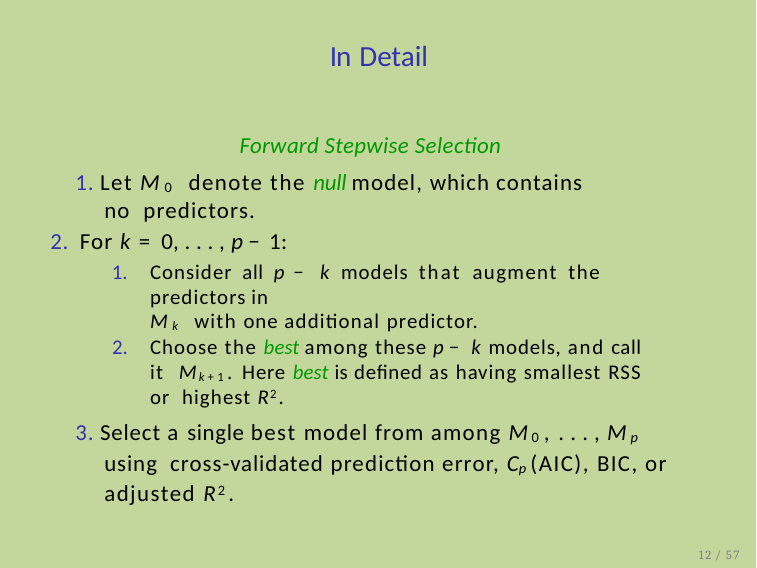

# In Detail
Forward Stepwise Selection
1. Let M0 denote the null model, which contains no  predictors.
2. For k = 0, . . . , p − 1:
Consider all p − k models that augment the predictors in
Mk with one additional predictor.
Choose the best among these p − k models, and call it  Mk+1. Here best is defined as having smallest RSS or  highest R2.
3. Select a single best model from among M0, . . . , Mp using  cross-validated prediction error, Cp (AIC), BIC, or  adjusted R2.
12 / 57